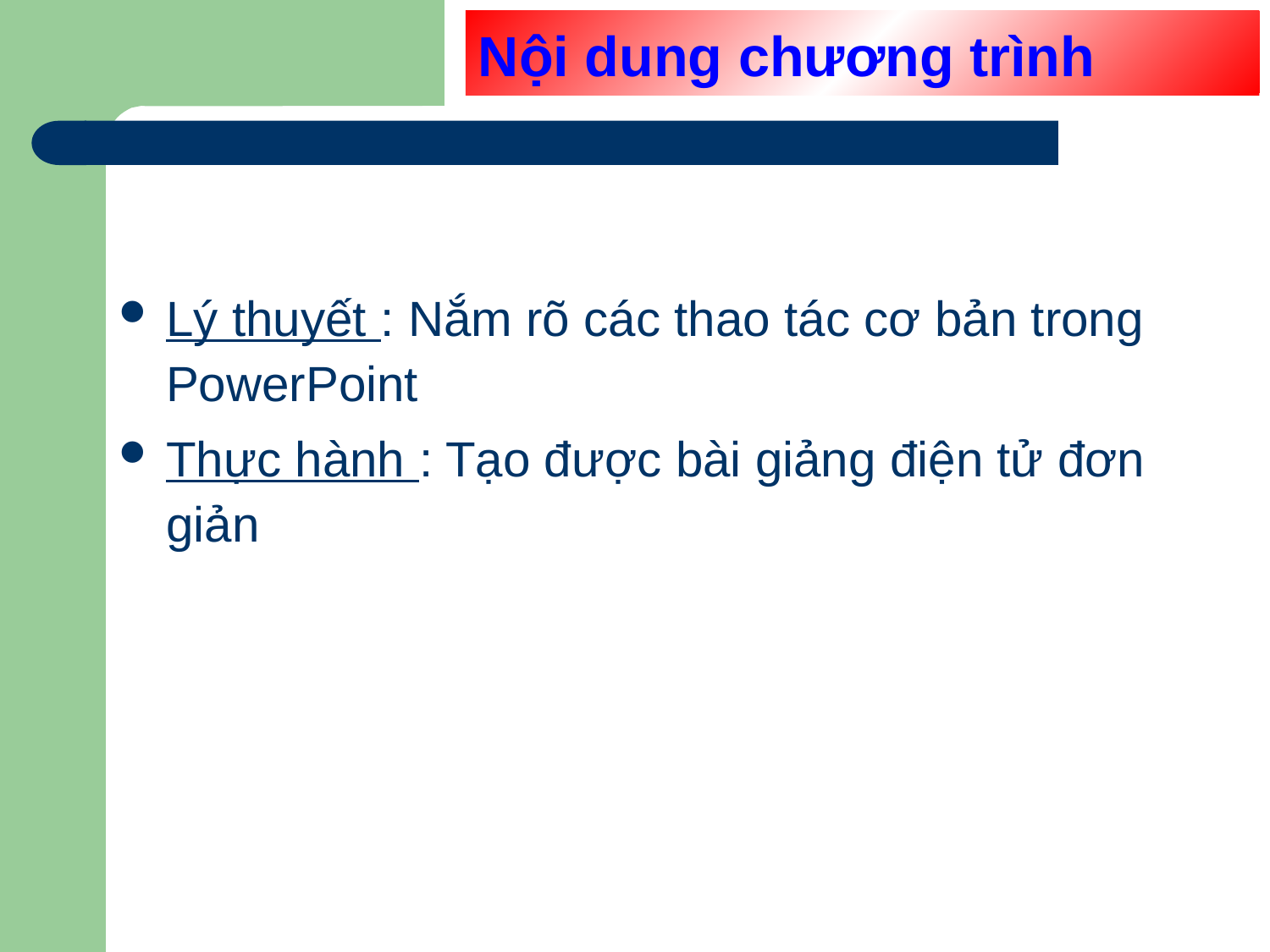

# Nội dung chương trình
Lý thuyết : Nắm rõ các thao tác cơ bản trong PowerPoint
Thực hành : Tạo được bài giảng điện tử đơn giản